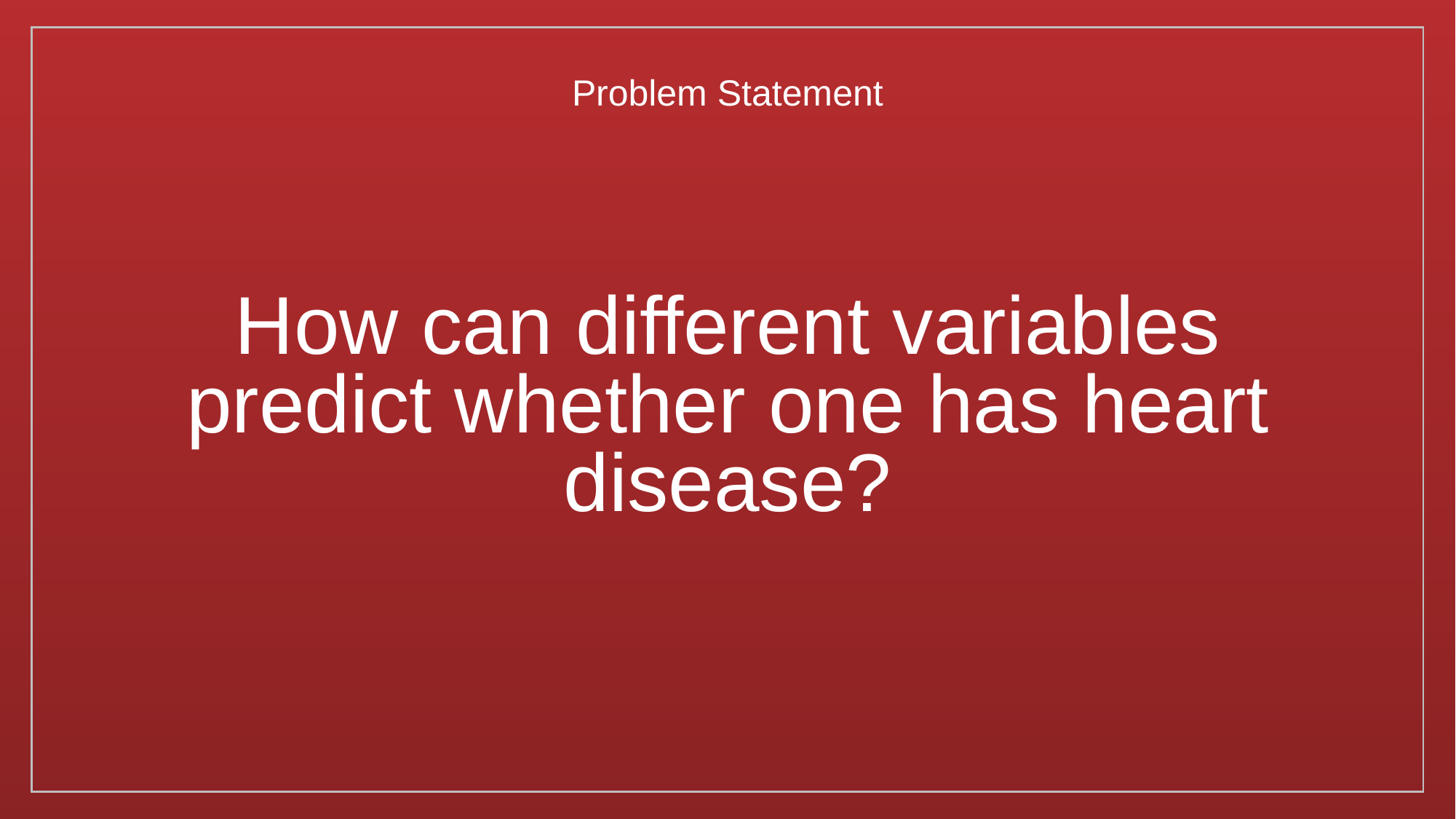

Problem Statement
# How can different variables predict whether one has heart disease?